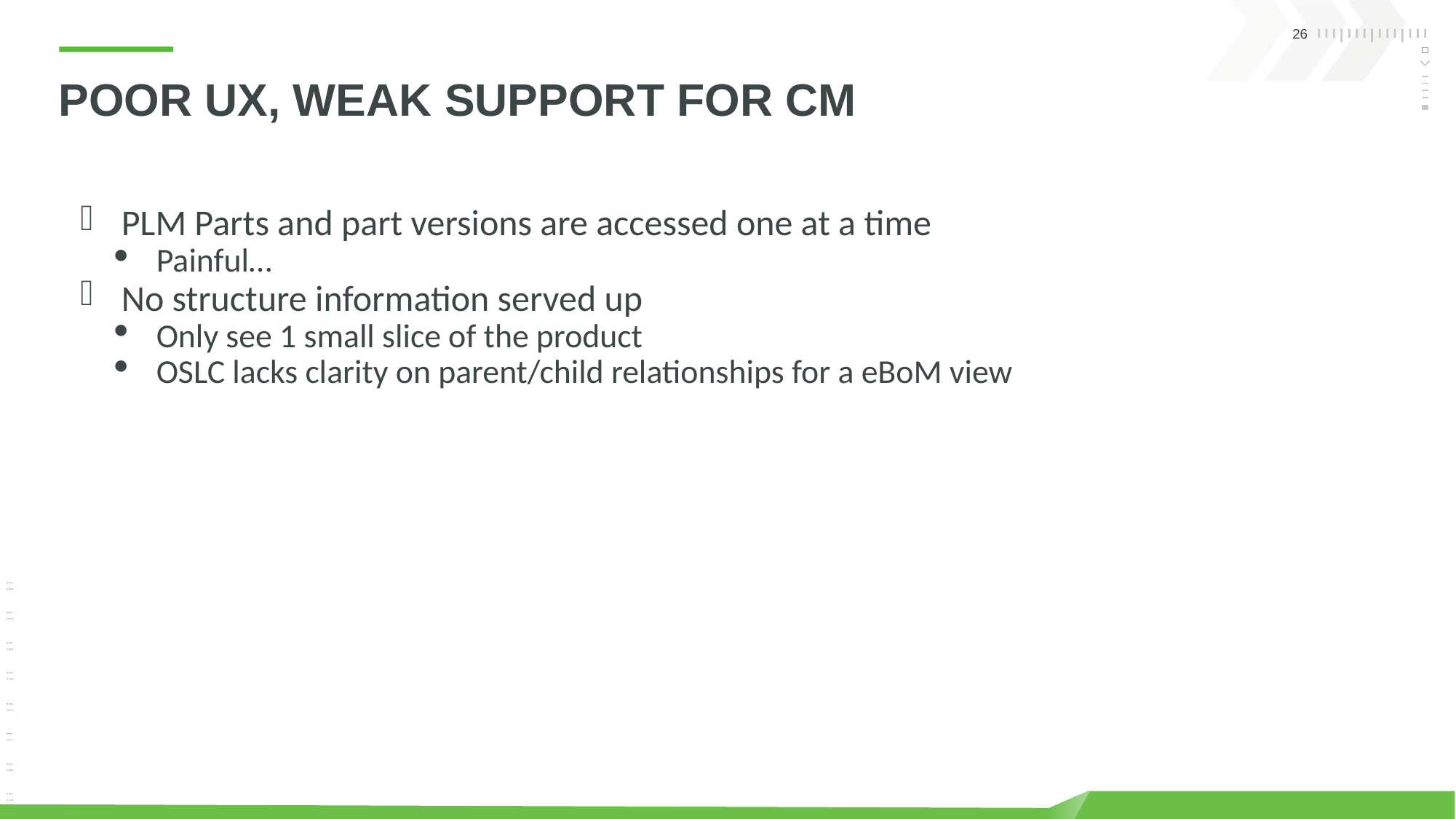

# Poor UX, Weak Support for CM
PLM Parts and part versions are accessed one at a time
Painful…
No structure information served up
Only see 1 small slice of the product
OSLC lacks clarity on parent/child relationships for a eBoM view